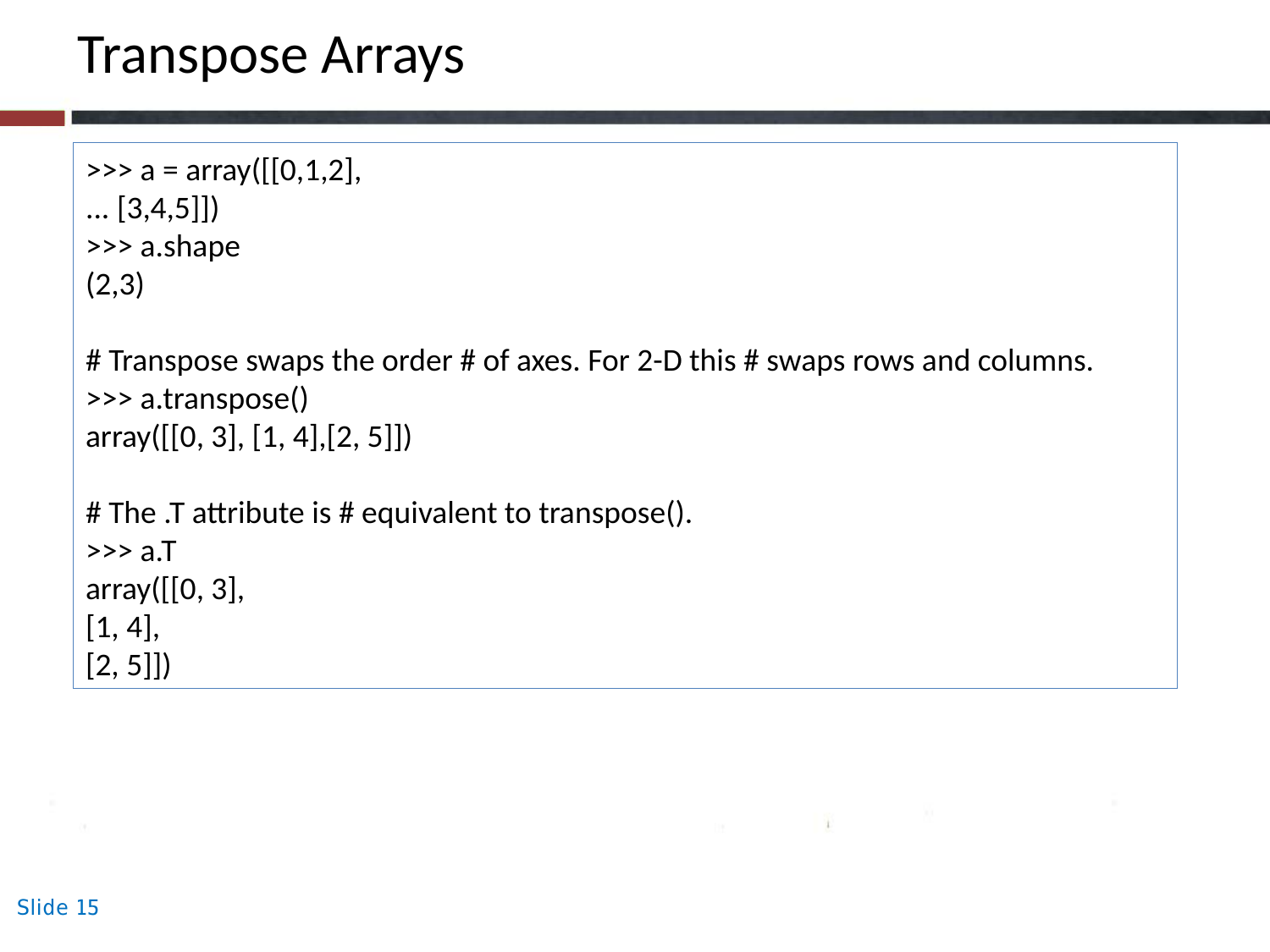

Transpose Arrays
>>> a = array([[0,1,2],
... [3,4,5]])
>>> a.shape
(2,3)

# Transpose swaps the order # of axes. For 2-D this # swaps rows and columns.
>>> a.transpose()
array([[0, 3], [1, 4],[2, 5]])

# The .T attribute is # equivalent to transpose().
>>> a.T
array([[0, 3],
[1, 4],
[2, 5]])